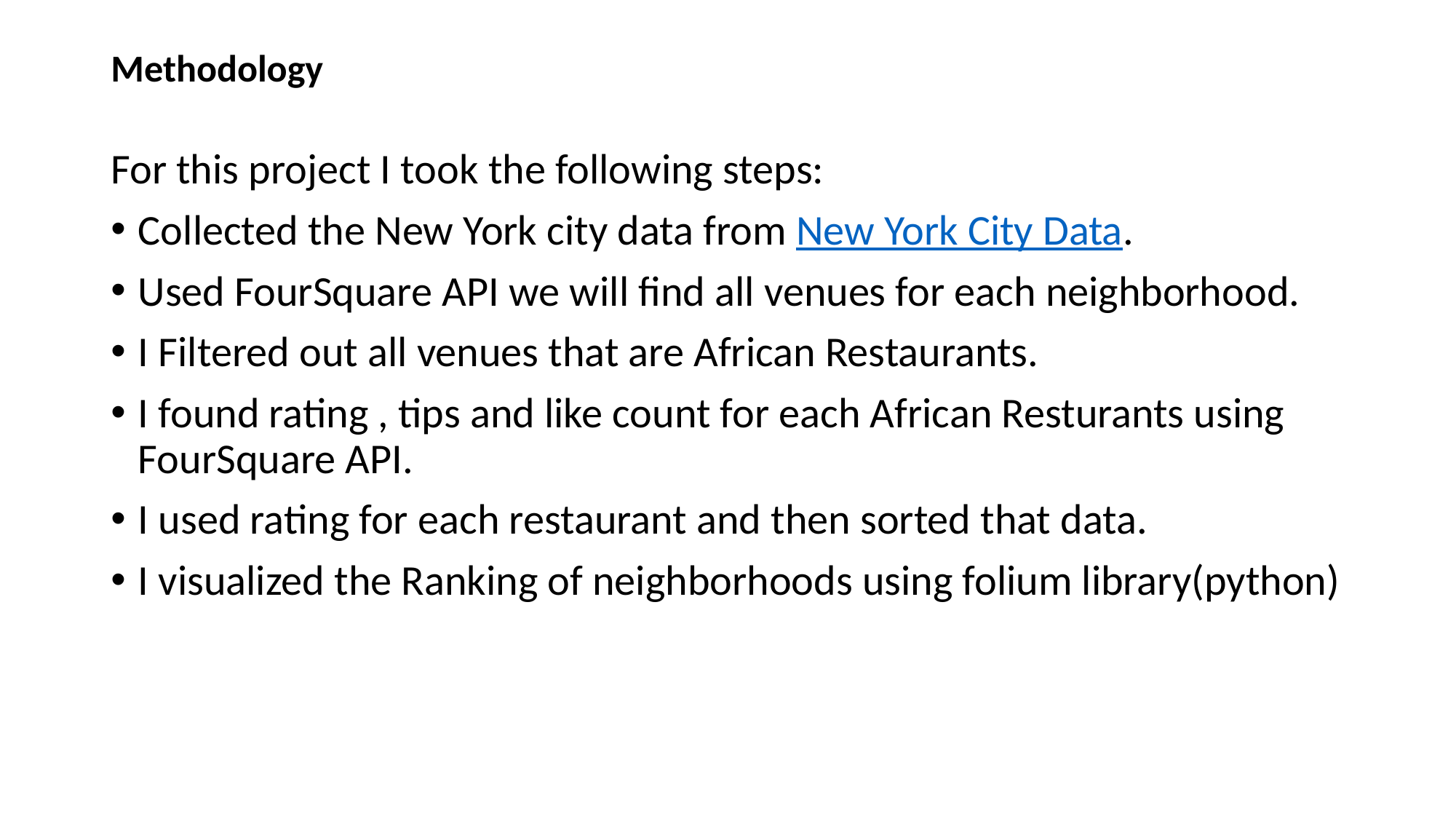

# Methodology
For this project I took the following steps:
Collected the New York city data from New York City Data.
Used FourSquare API we will find all venues for each neighborhood.
I Filtered out all venues that are African Restaurants.
I found rating , tips and like count for each African Resturants using FourSquare API.
I used rating for each restaurant and then sorted that data.
I visualized the Ranking of neighborhoods using folium library(python)